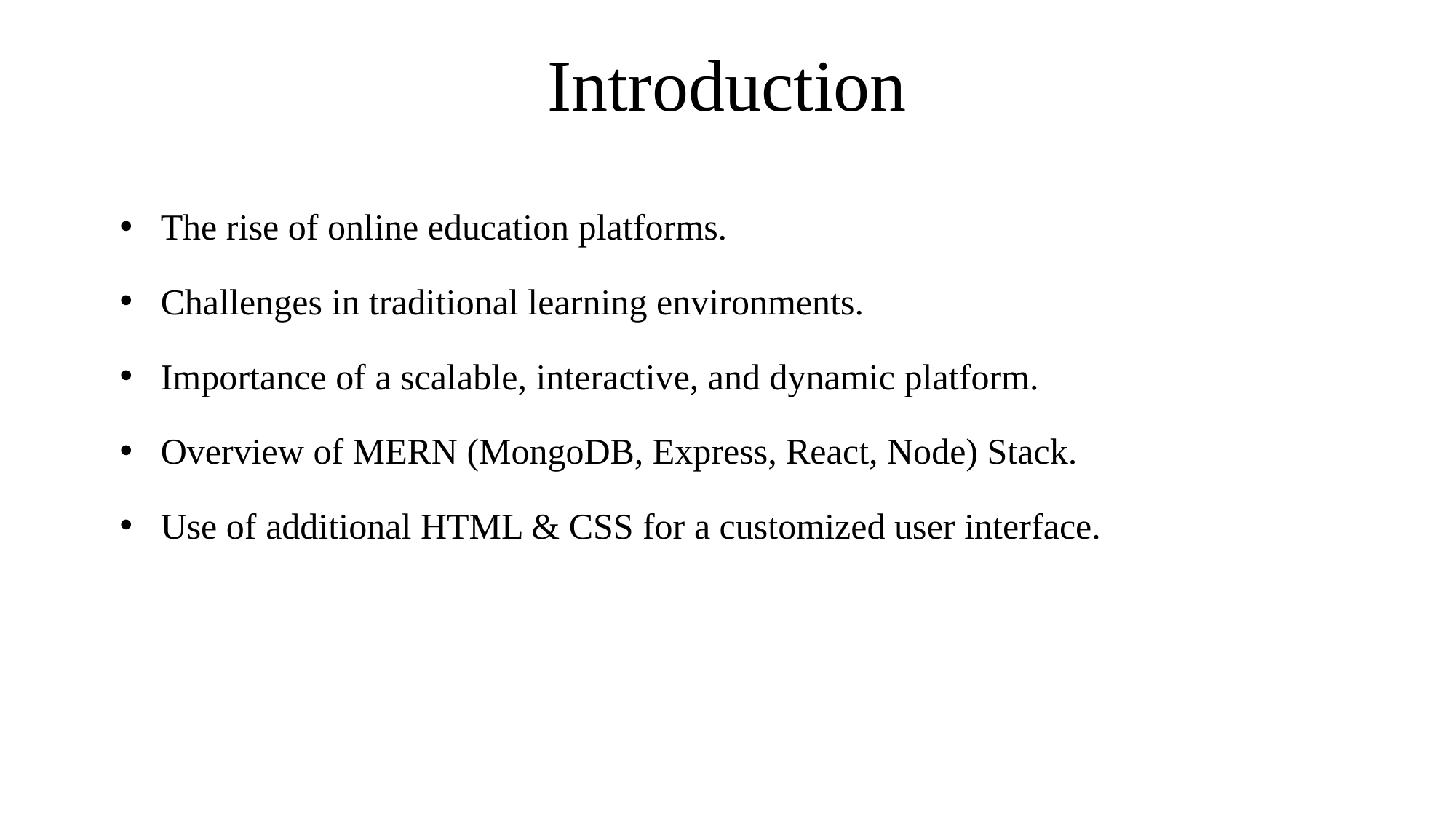

# Introduction
The rise of online education platforms.
Challenges in traditional learning environments.
Importance of a scalable, interactive, and dynamic platform.
Overview of MERN (MongoDB, Express, React, Node) Stack.
Use of additional HTML & CSS for a customized user interface.